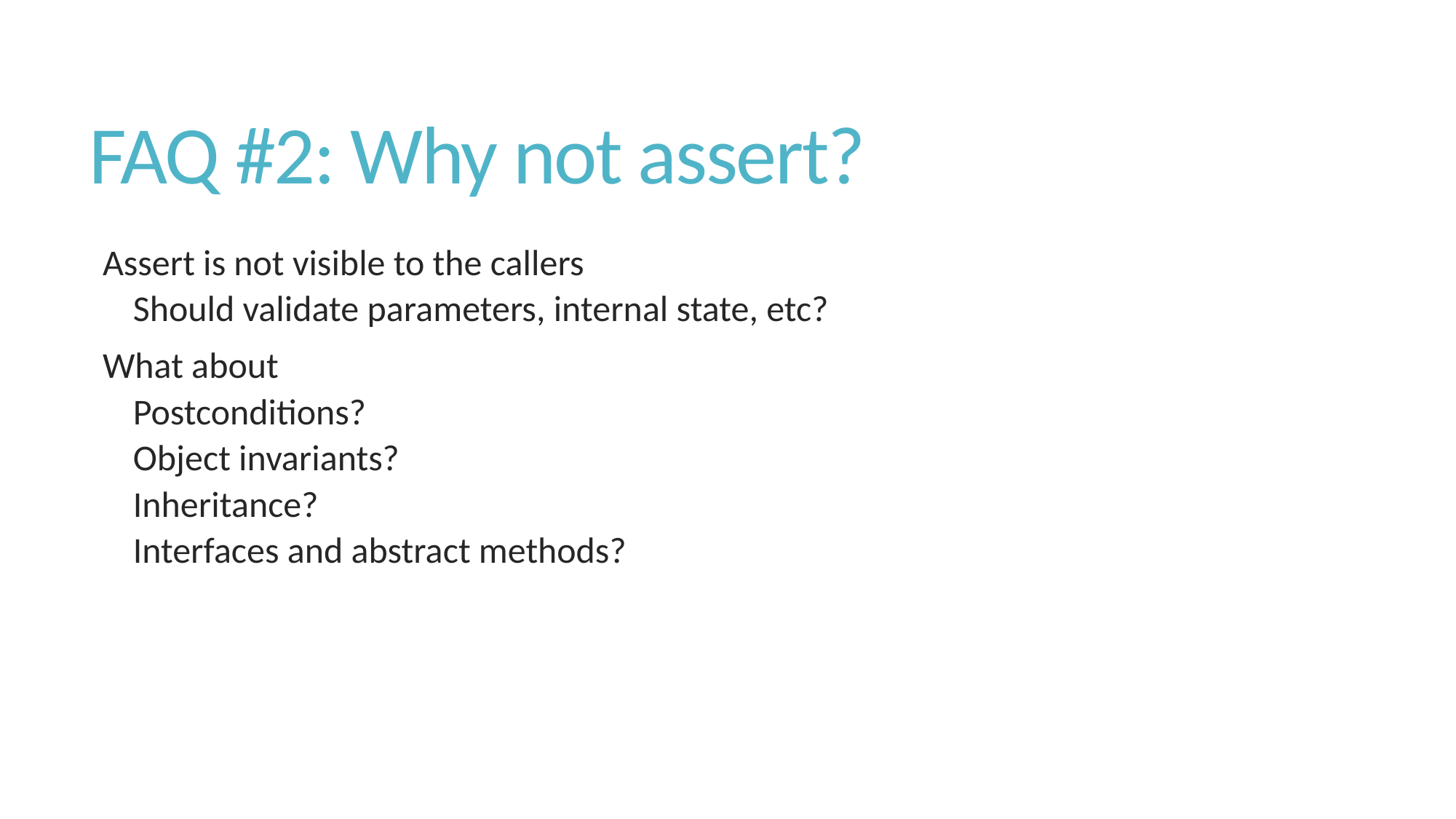

# FAQ #2: Why not assert?
Assert is not visible to the callers
Should validate parameters, internal state, etc?
What about
Postconditions?
Object invariants?
Inheritance?
Interfaces and abstract methods?